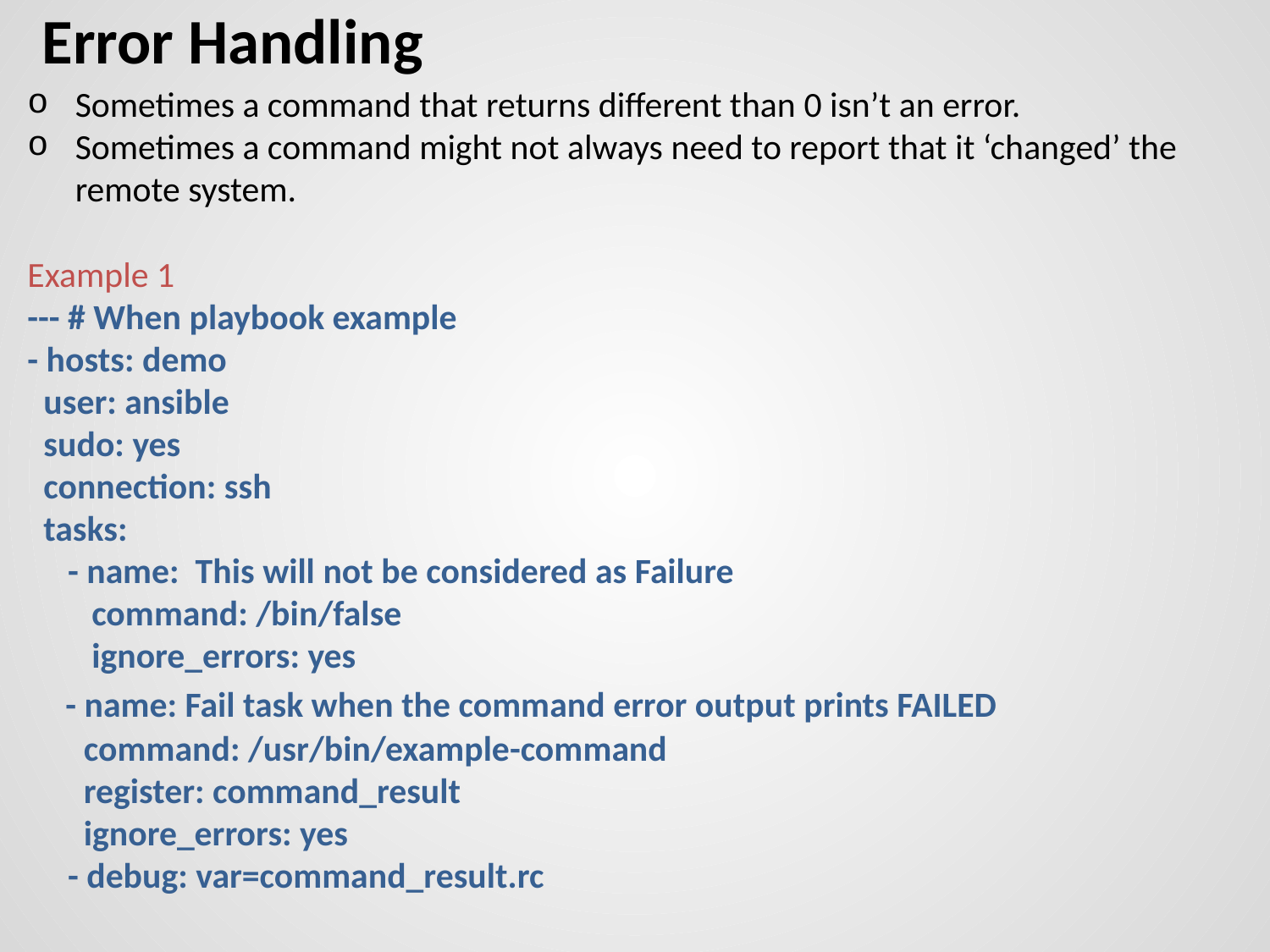

# Error Handling
Sometimes a command that returns different than 0 isn’t an error.
Sometimes a command might not always need to report that it ‘changed’ the remote system.

Example 1
--- # When playbook example
- hosts: demo
  user: ansible
  sudo: yes
  connection: ssh
  tasks:
     - name:  This will not be considered as Failure
        command: /bin/false
        ignore_errors: yes
    - name: Fail task when the command error output prints FAILED
       command: /usr/bin/example-command
       register: command_result
       ignore_errors: yes
     - debug: var=command_result.rc